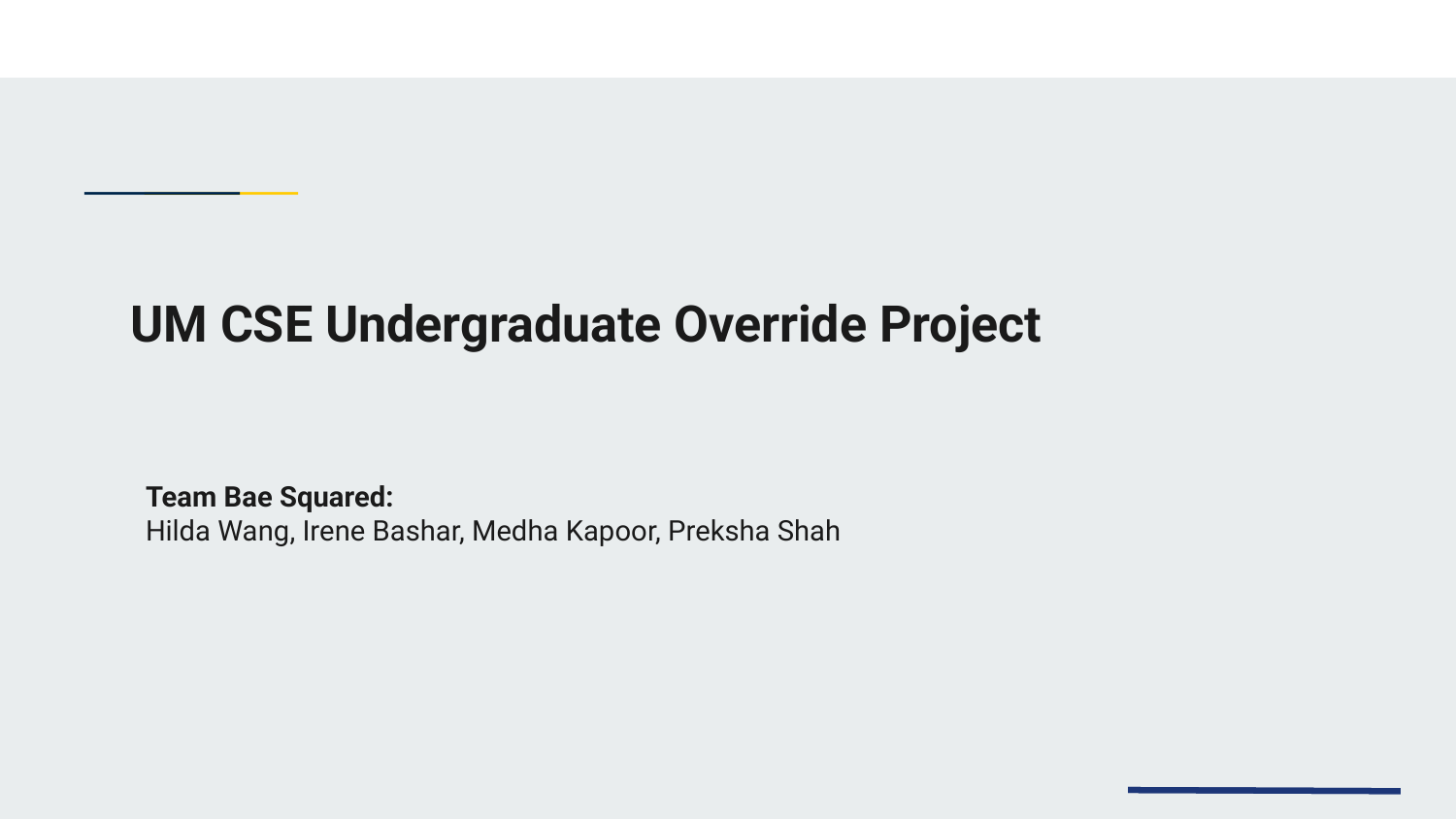

# UM CSE Undergraduate Override Project
Team Bae Squared:
Hilda Wang, Irene Bashar, Medha Kapoor, Preksha Shah